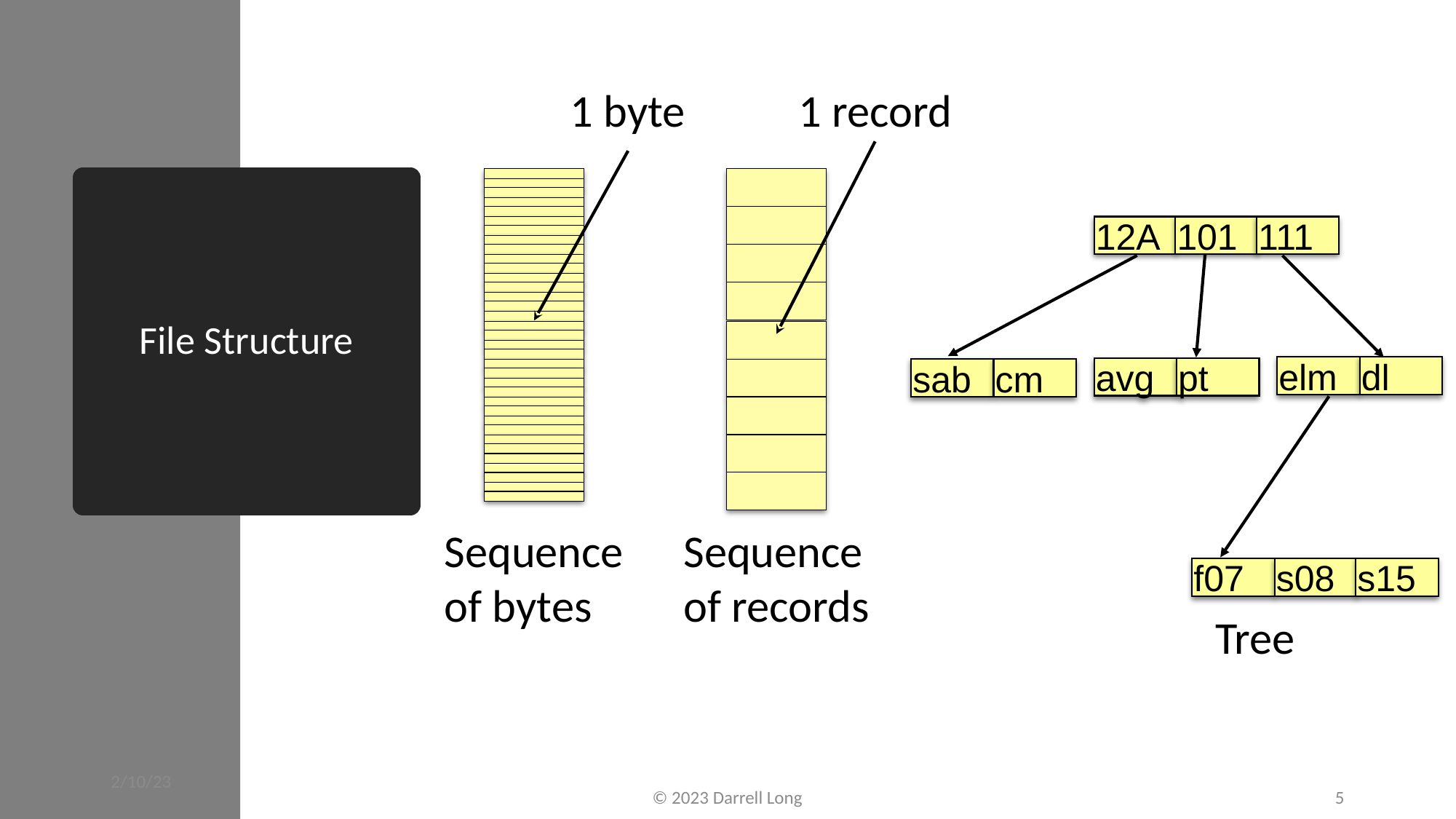

1 byte
1 record

12A
101
111

elm
dl
avg
pt

sab
cm

Sequence
of bytes
Sequence
of records
f07
s08
s15
Tree
# File Structure
2/10/23
© 2023 Darrell Long
5